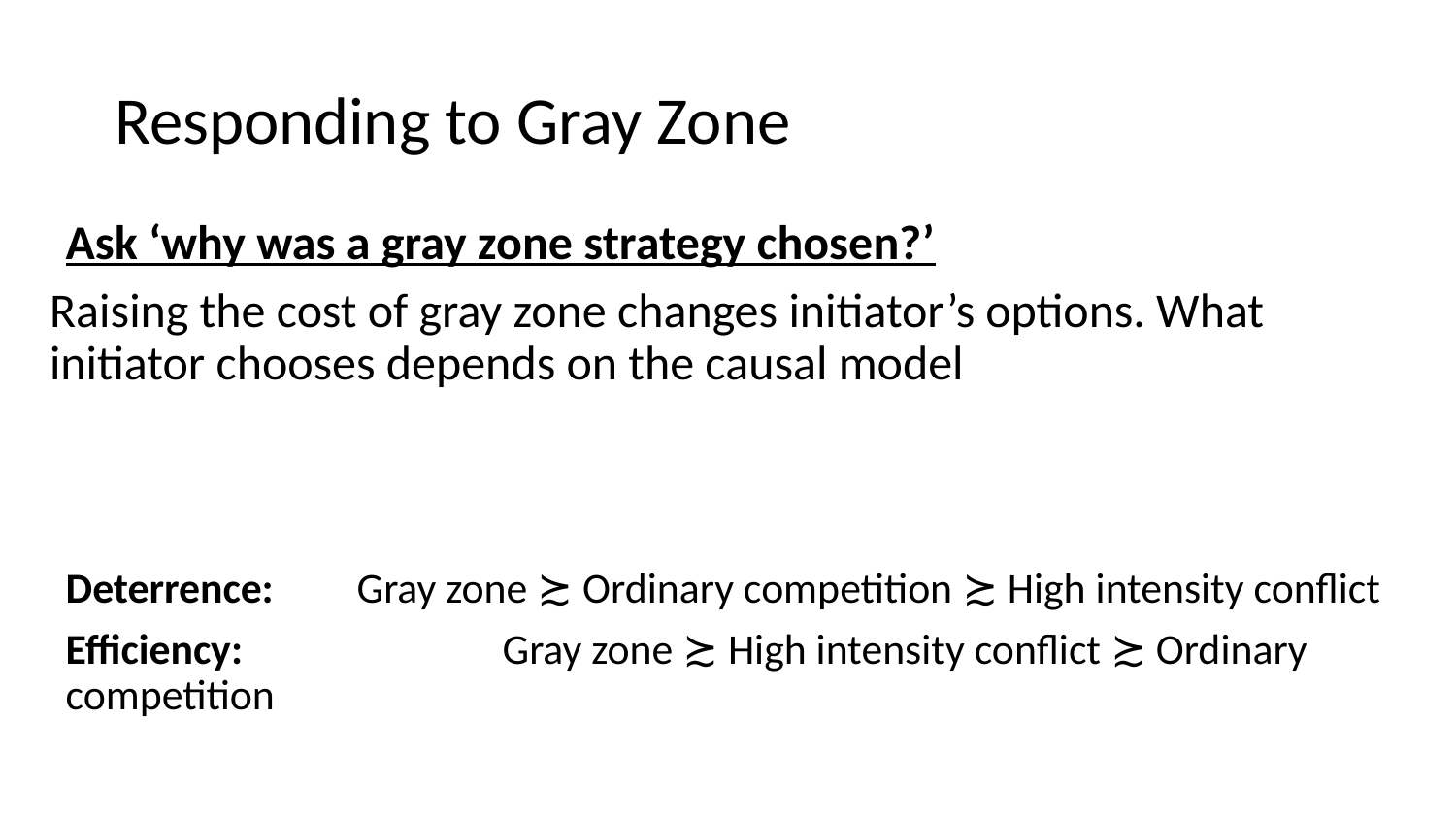

# Responding to Gray Zone
Ask ‘why was a gray zone strategy chosen?’
Raising the cost of gray zone changes initiator’s options. What initiator chooses depends on the causal model

Deterrence:	Gray zone ≿ Ordinary competition ≿ High intensity conflict
Efficiency:		Gray zone ≿ High intensity conflict ≿ Ordinary competition